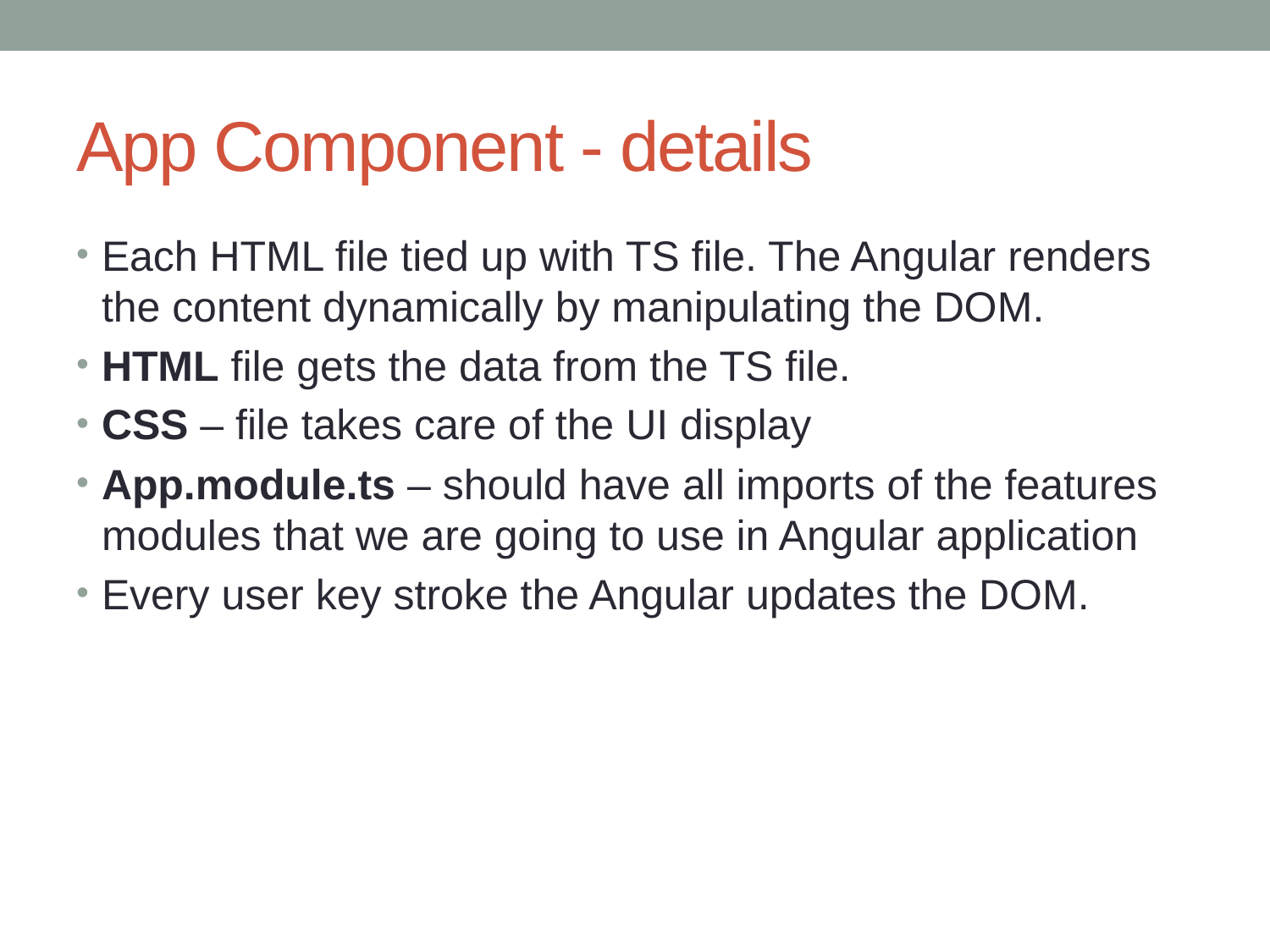

# App Component - details
Each HTML file tied up with TS file. The Angular renders the content dynamically by manipulating the DOM.
HTML file gets the data from the TS file.
CSS – file takes care of the UI display
App.module.ts – should have all imports of the features modules that we are going to use in Angular application
Every user key stroke the Angular updates the DOM.